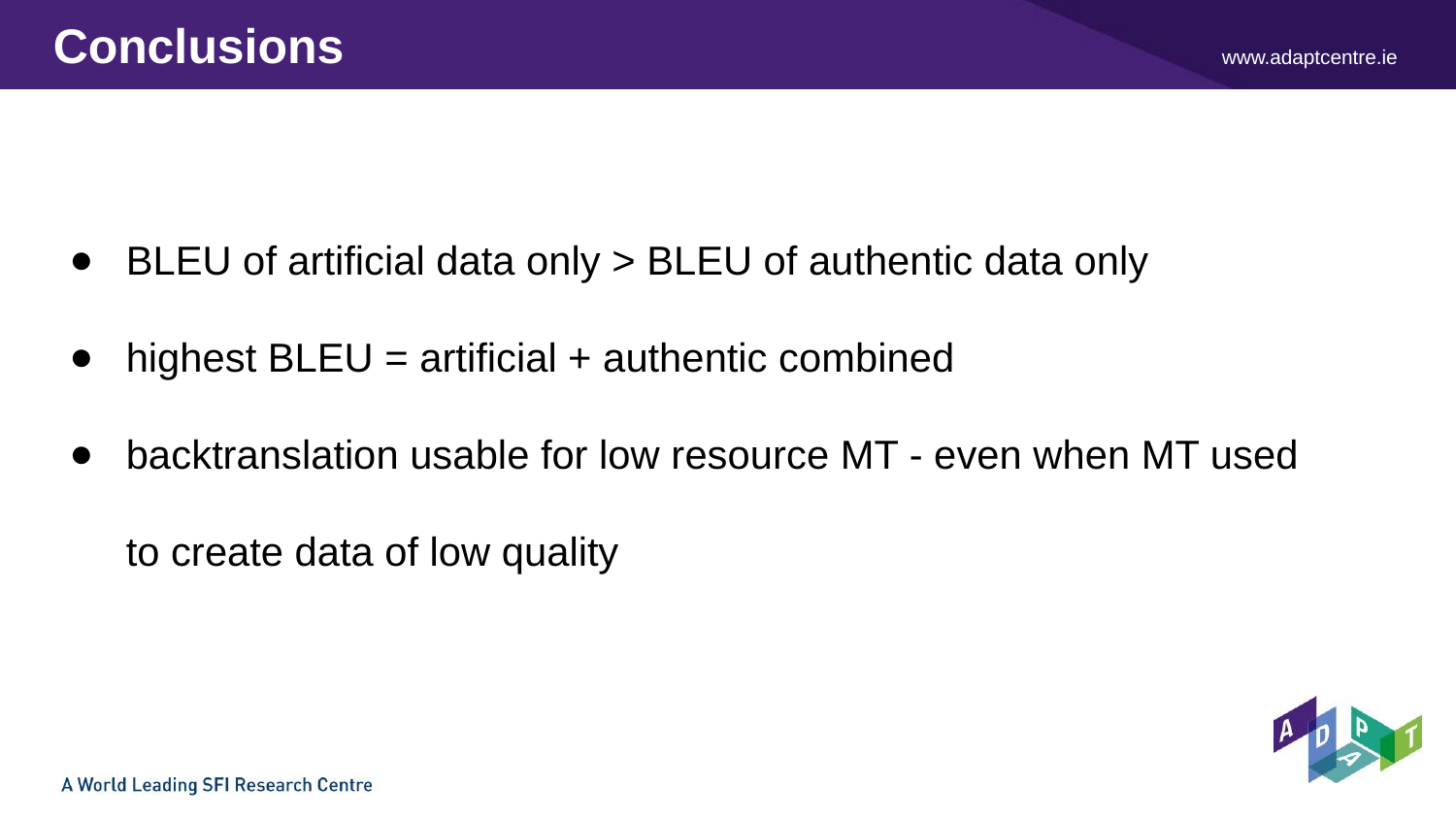

# Conclusions
BLEU of artificial data only > BLEU of authentic data only
highest BLEU = artificial + authentic combined
backtranslation usable for low resource MT - even when MT used to create data of low quality